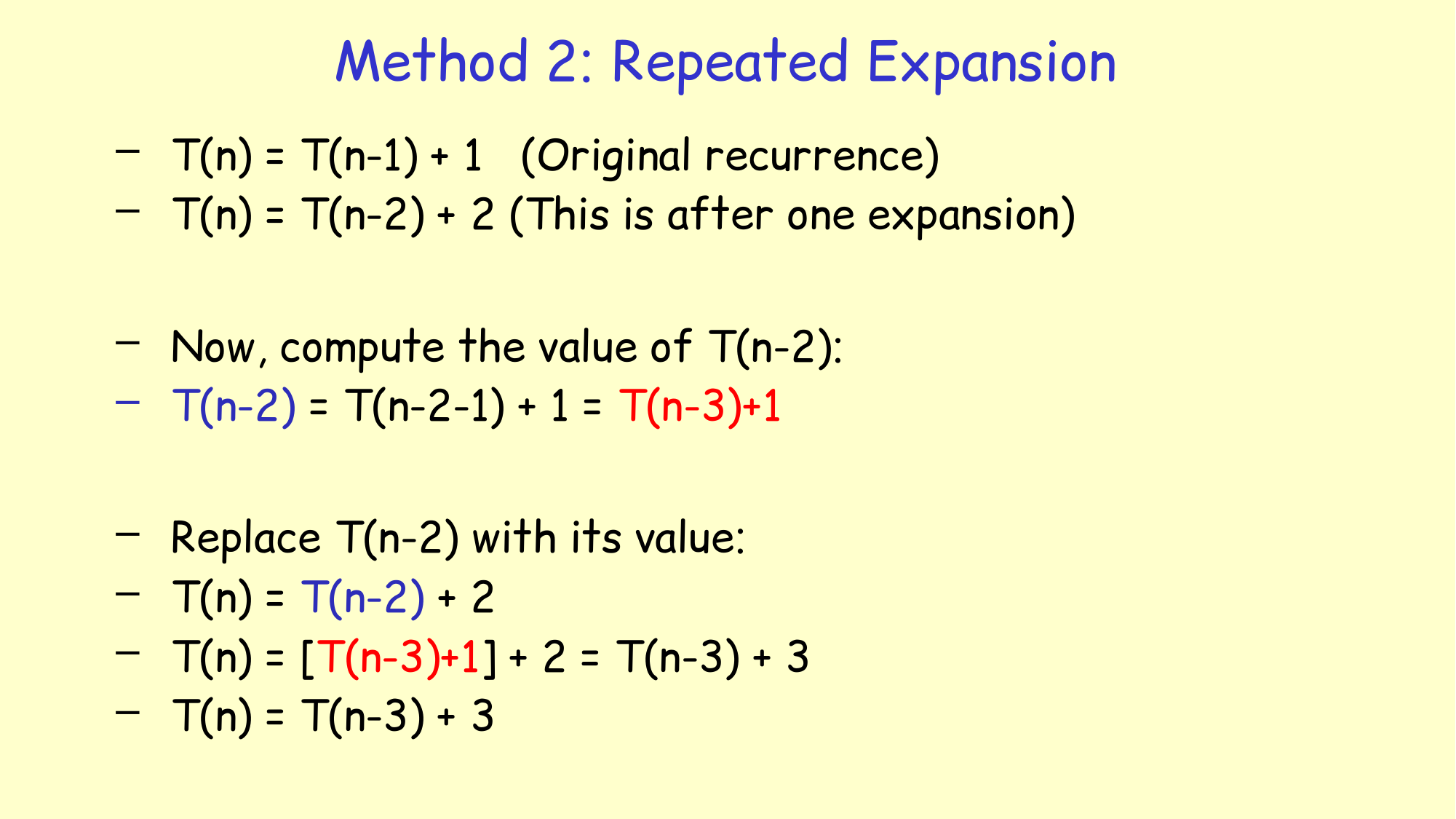

# Method 2: Repeated Expansion
T(n) = T(n-1) + 1   (Original recurrence)
T(n) = T(n-2) + 2 (This is after one expansion)

Now, compute the value of T(n-2):
T(n-2) = T(n-2-1) + 1 = T(n-3)+1

Replace T(n-2) with its value:
T(n) = T(n-2) + 2
T(n) = [T(n-3)+1] + 2 = T(n-3) + 3
T(n) = T(n-3) + 3